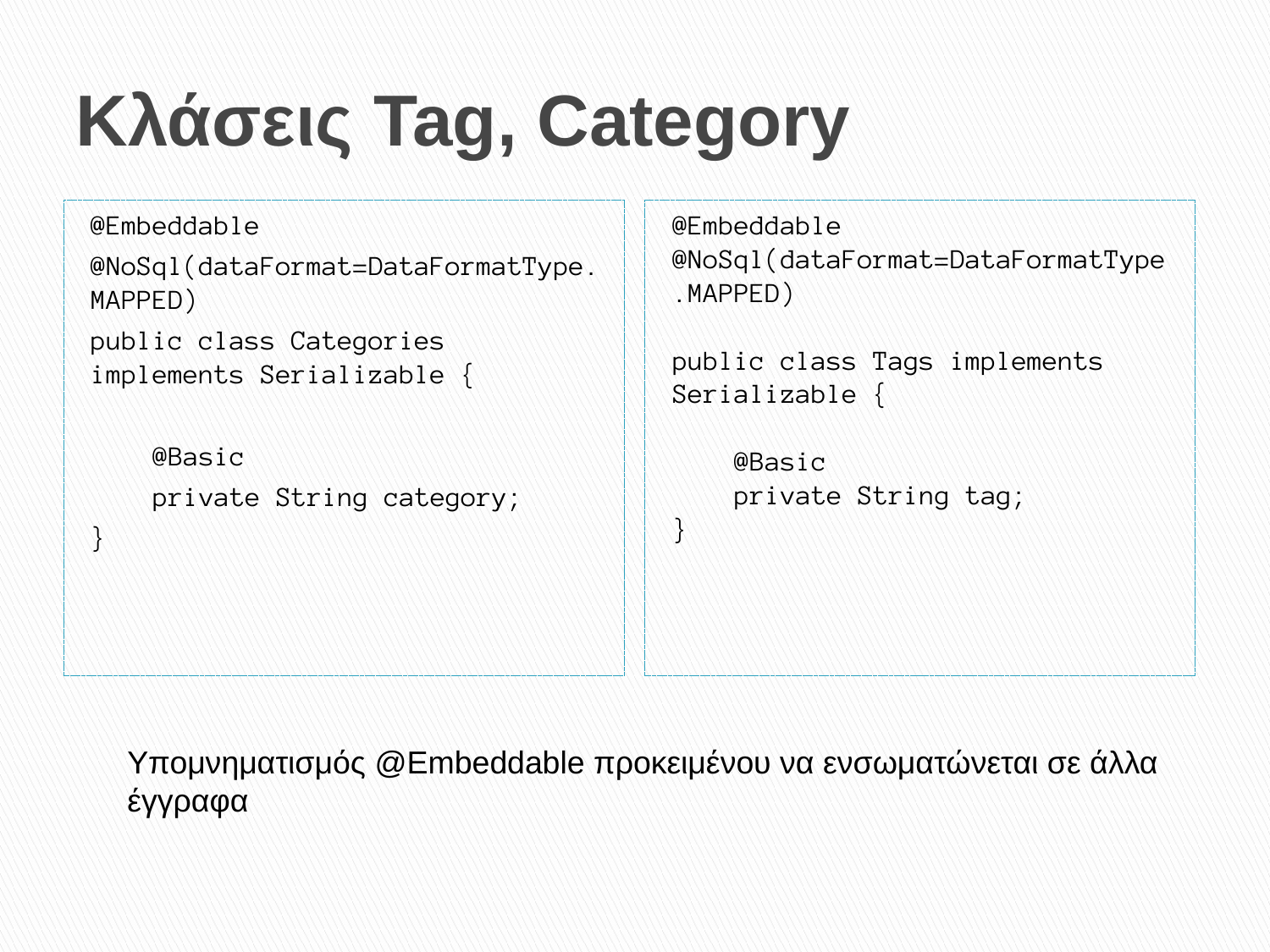

# Κλάσεις Tag, Category
@Embeddable
@NoSql(dataFormat=DataFormatType.MAPPED)
public class Categories implements Serializable {

    @Basic
    private String category;
}
@Embeddable
@NoSql(dataFormat=DataFormatType.MAPPED)

public class Tags implements Serializable {

    @Basic
    private String tag;
}
Υπομνηματισμός @Embeddable προκειμένου να ενσωματώνεται σε άλλα έγγραφα